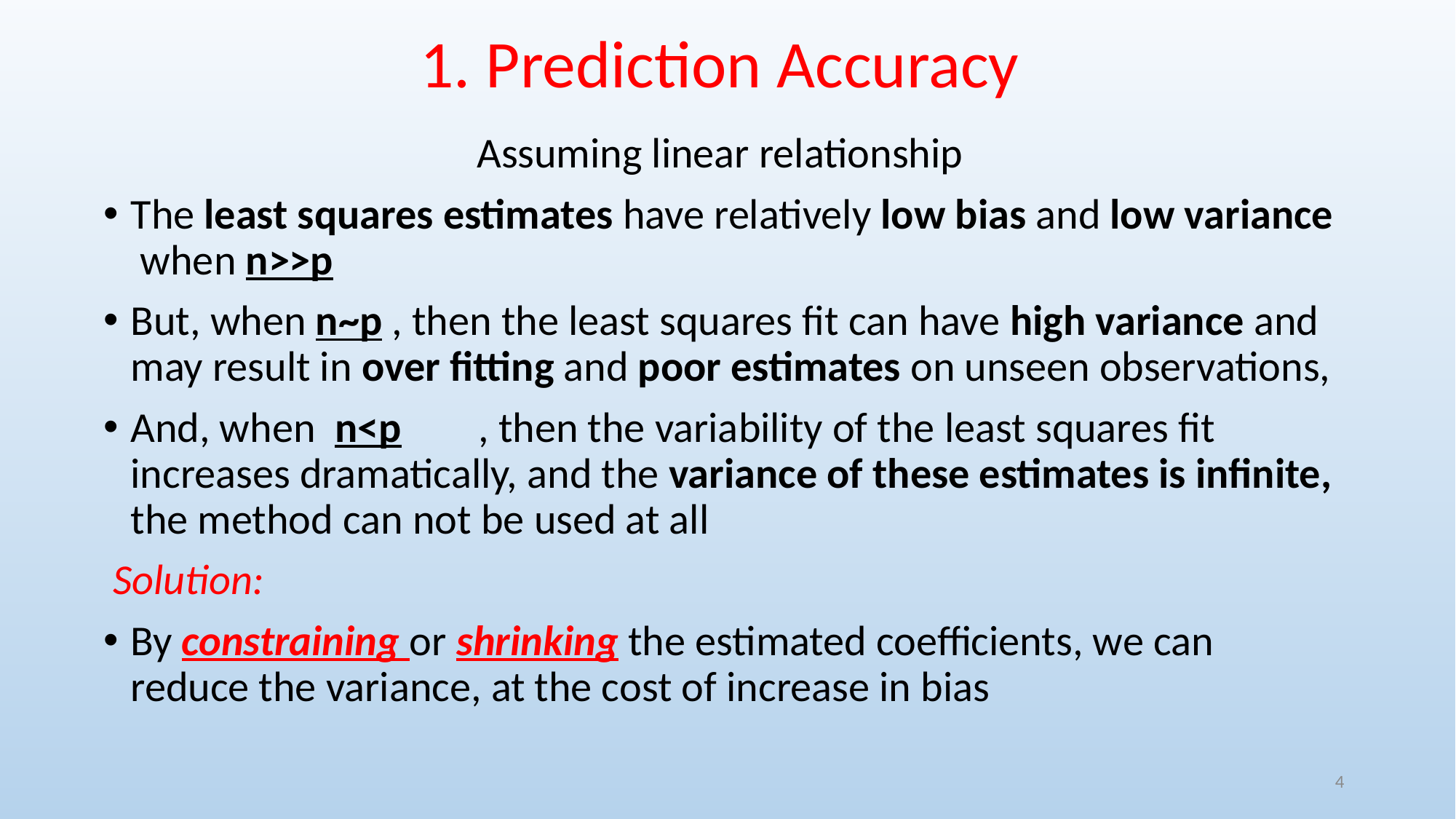

# 1. Prediction Accuracy
Assuming linear relationship
The least squares estimates have relatively low bias and low variance  when n>>p
But, when n~p , then the least squares fit can have high variance and may result in over fitting and poor estimates on unseen observations,
And, when  n<p        , then the variability of the least squares fit increases dramatically, and the variance of these estimates is infinite, the method can not be used at all
 Solution:
By constraining or shrinking the estimated coefficients, we can reduce the variance, at the cost of increase in bias

4